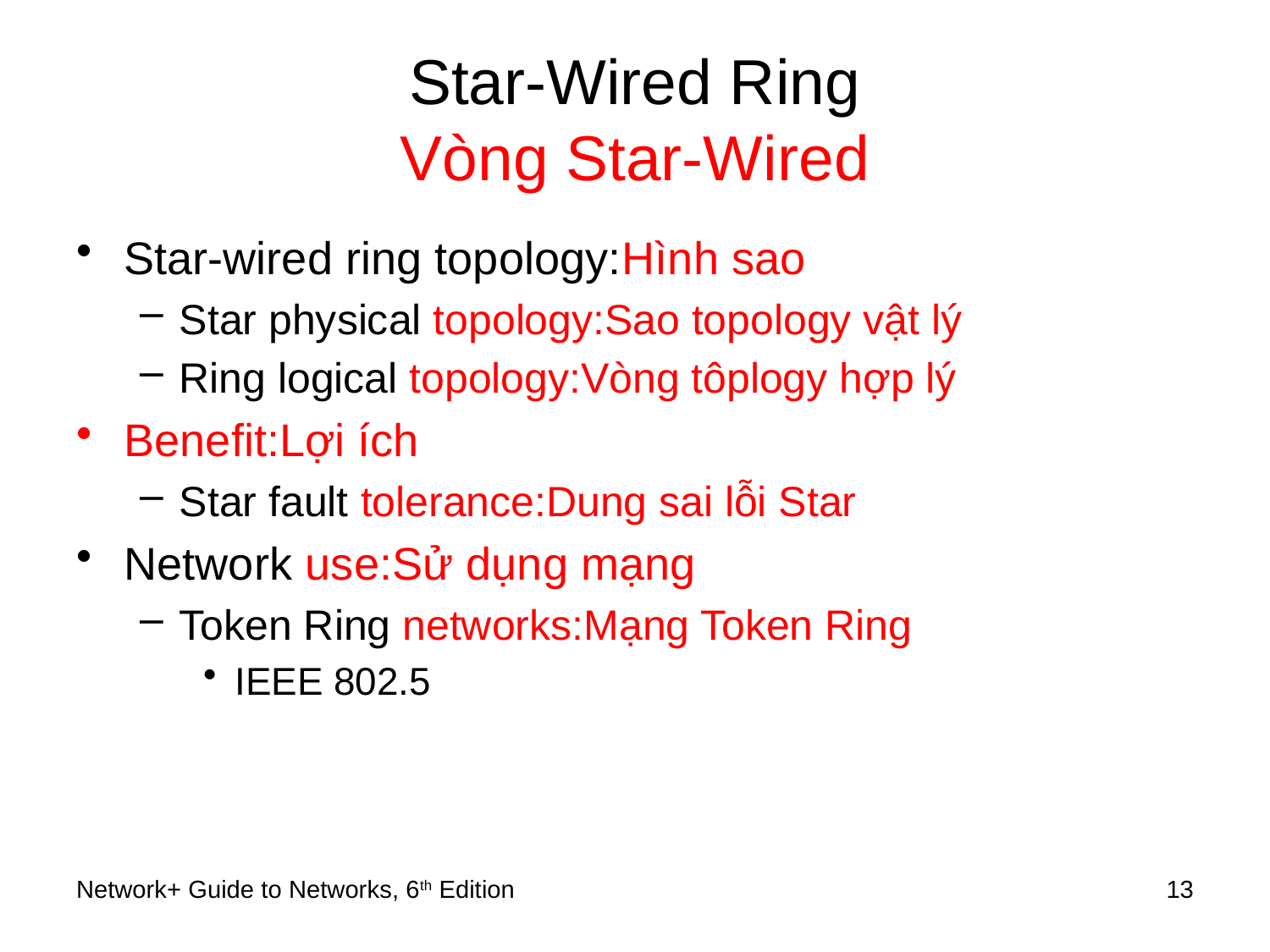

# Star-Wired Ring Vòng Star-Wired
Star-wired ring topology:Hình sao
Star physical topology:Sao topology vật lý
Ring logical topology:Vòng tôplogy hợp lý
Benefit:Lợi ích
Star fault tolerance:Dung sai lỗi Star
Network use:Sử dụng mạng
Token Ring networks:Mạng Token Ring
IEEE 802.5

Network+ Guide to Networks, 6th Edition
13